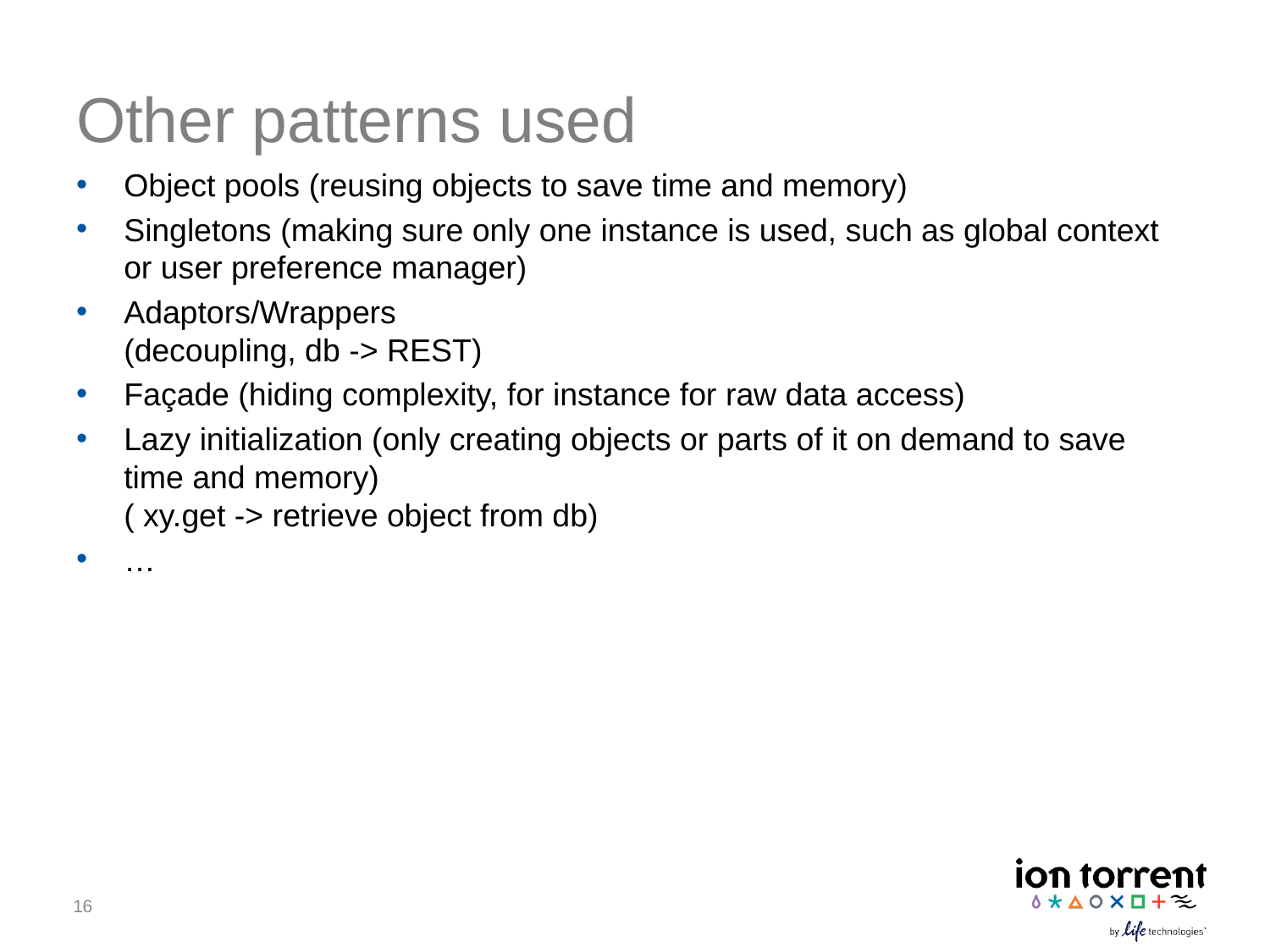

# Other patterns used
Object pools (reusing objects to save time and memory)
Singletons (making sure only one instance is used, such as global context or user preference manager)
Adaptors/Wrappers
(decoupling, db -> REST)
Façade (hiding complexity, for instance for raw data access)
Lazy initialization (only creating objects or parts of it on demand to save time and memory)
( xy.get -> retrieve object from db)
…
16